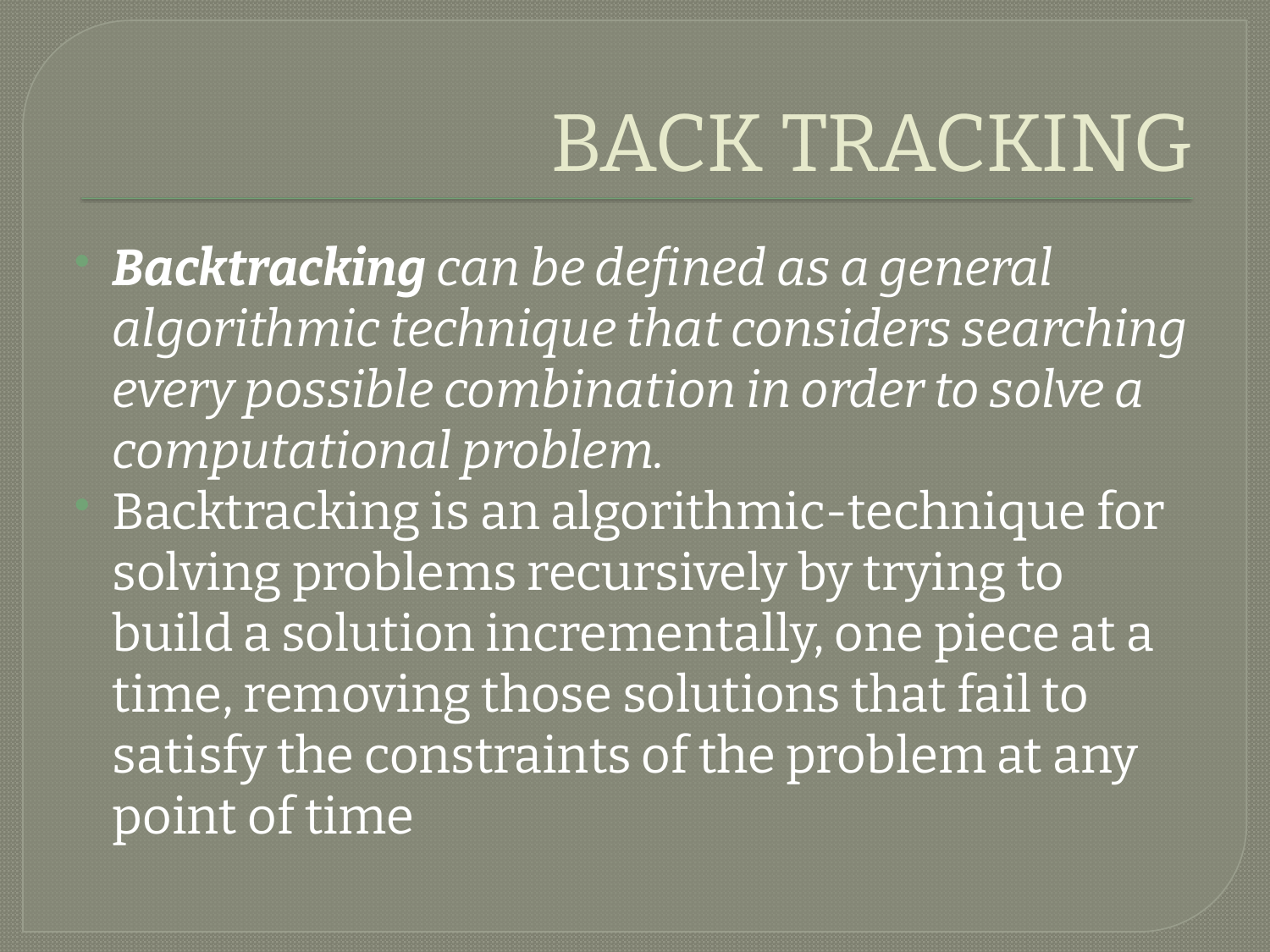

# BACK TRACKING
Backtracking can be defined as a general algorithmic technique that considers searching every possible combination in order to solve a computational problem.
Backtracking is an algorithmic-technique for solving problems recursively by trying to build a solution incrementally, one piece at a time, removing those solutions that fail to satisfy the constraints of the problem at any point of time